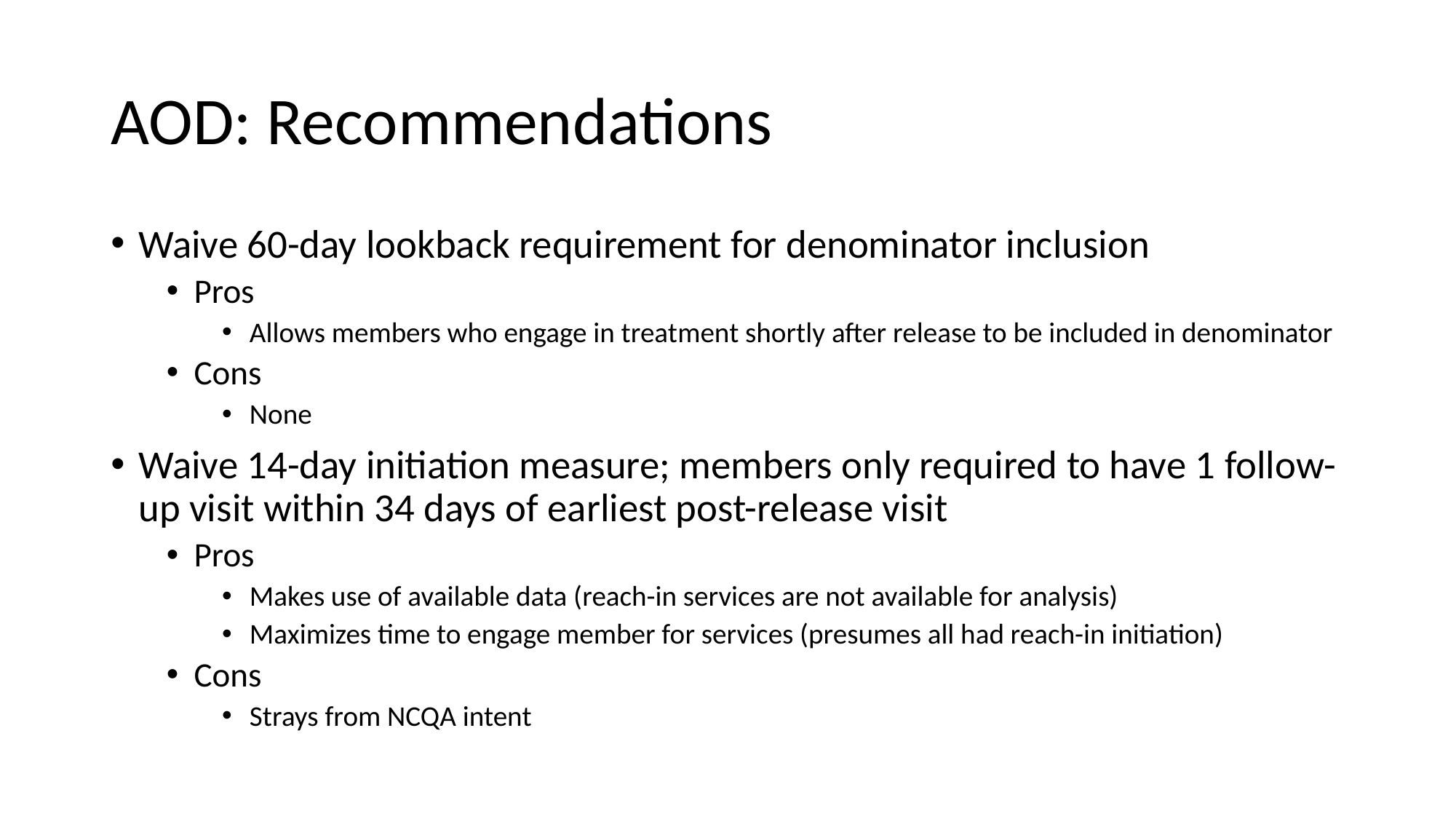

# AOD: Recommendations
Waive 60-day lookback requirement for denominator inclusion
Pros
Allows members who engage in treatment shortly after release to be included in denominator
Cons
None
Waive 14-day initiation measure; members only required to have 1 follow-up visit within 34 days of earliest post-release visit
Pros
Makes use of available data (reach-in services are not available for analysis)
Maximizes time to engage member for services (presumes all had reach-in initiation)
Cons
Strays from NCQA intent